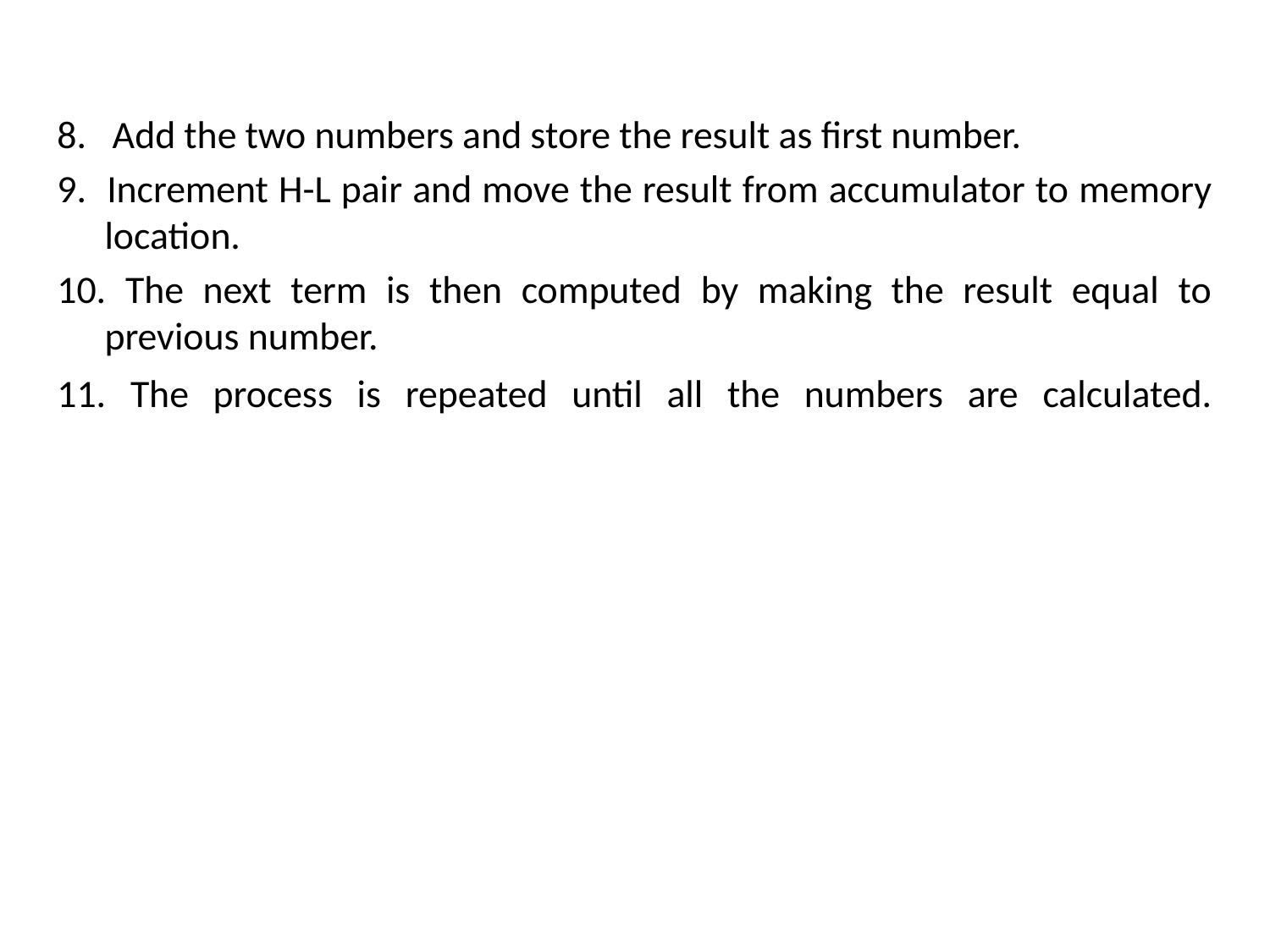

8.   Add the two numbers and store the result as first number.
9.  Increment H-L pair and move the result from accumulator to memory location.
10. The next term is then computed by making the result equal to previous number.
11. The process is repeated until all the numbers are calculated.